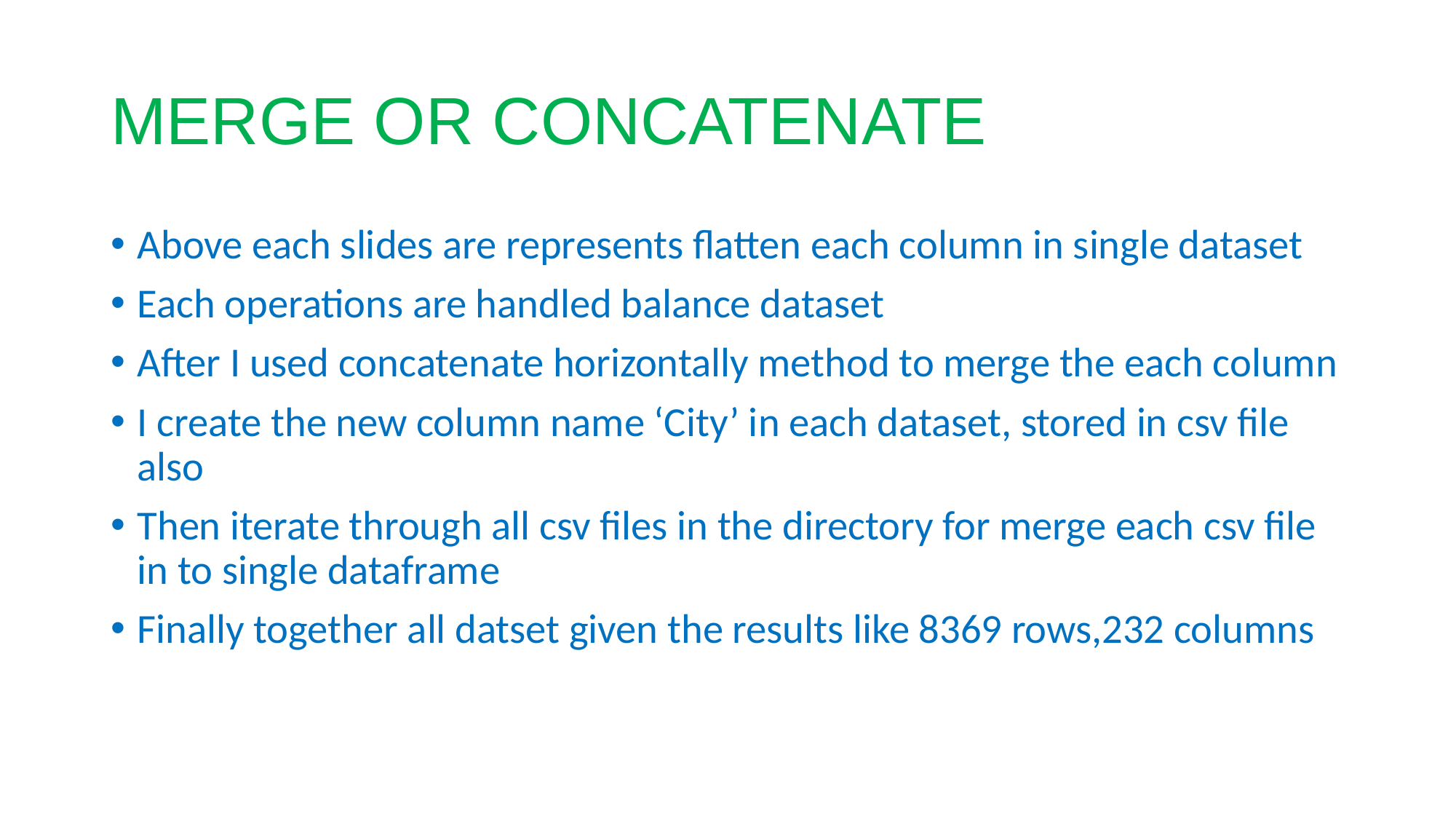

# MERGE OR CONCATENATE
Above each slides are represents flatten each column in single dataset
Each operations are handled balance dataset
After I used concatenate horizontally method to merge the each column
I create the new column name ‘City’ in each dataset, stored in csv file also
Then iterate through all csv files in the directory for merge each csv file in to single dataframe
Finally together all datset given the results like 8369 rows,232 columns